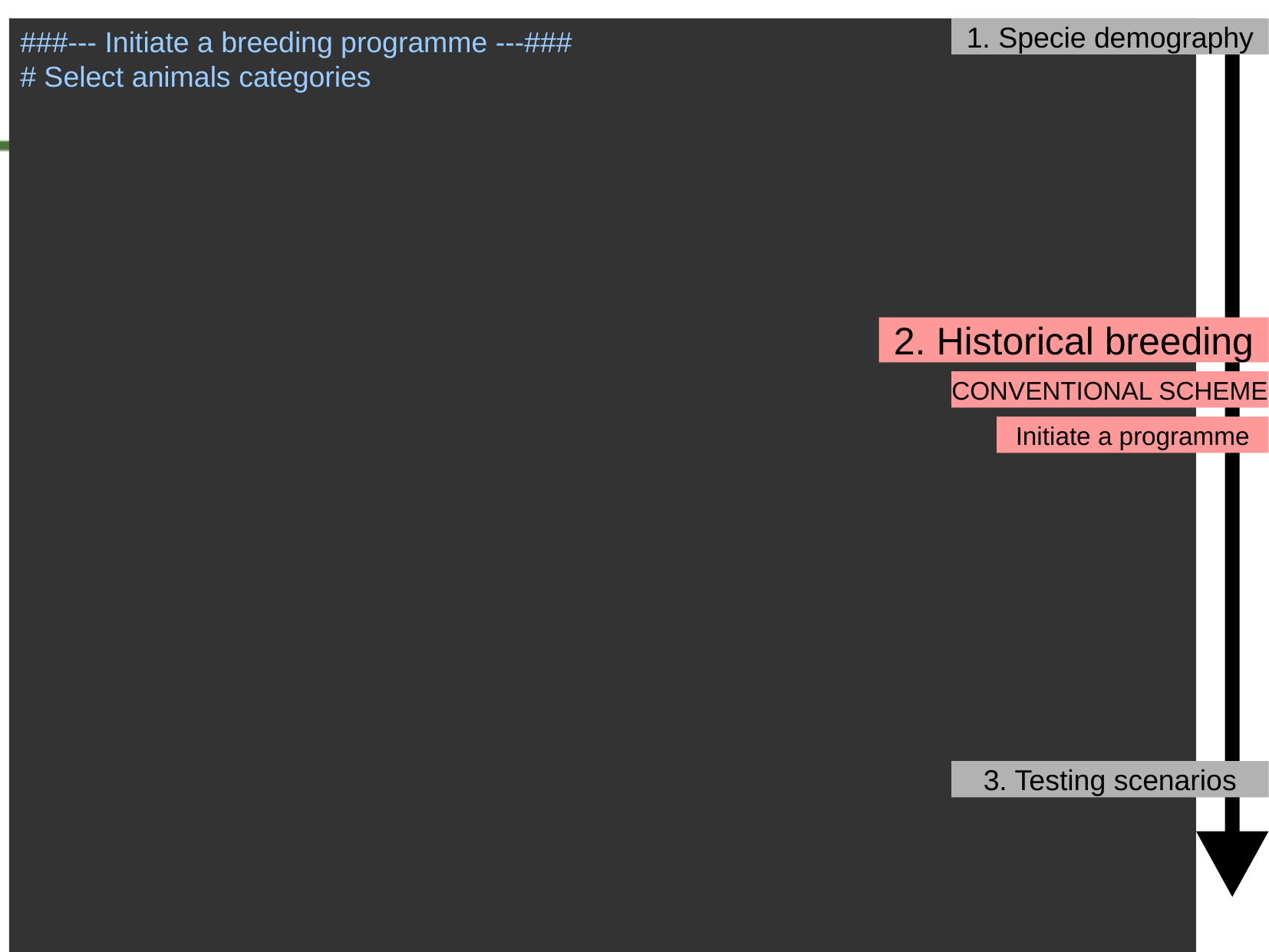

###--- Initiate a breeding programme ---###
# Select animals categories
1. Specie demography

2. Historical breeding
CONVENTIONAL SCHEME
Initiate a programme
3. Testing scenarios